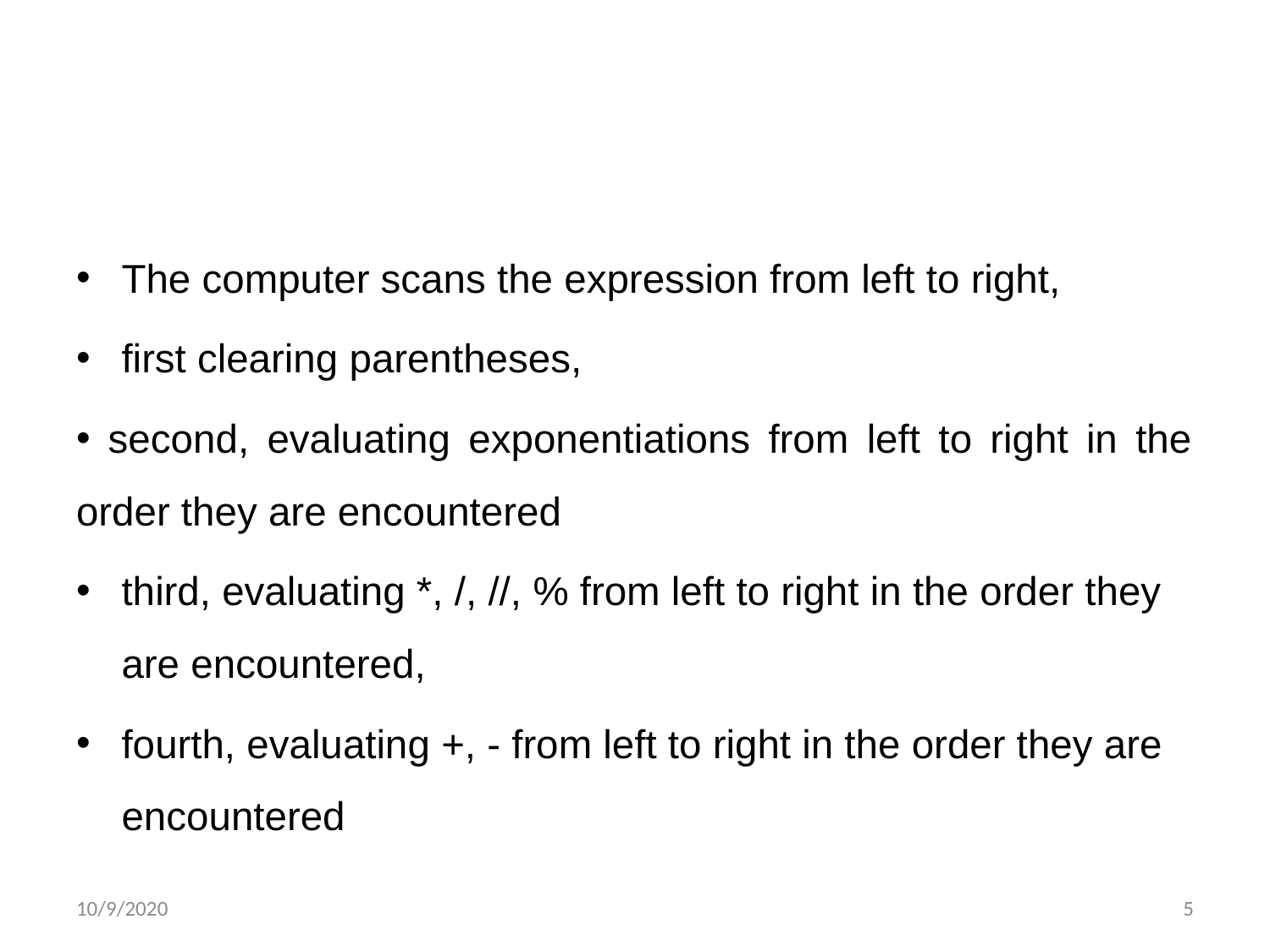

The computer scans the expression from left to right,
first clearing parentheses,
 second, evaluating exponentiations from left to right in the order they are encountered
third, evaluating *, /, //, % from left to right in the order they are encountered,
fourth, evaluating +, - from left to right in the order they are encountered
10/9/2020
5